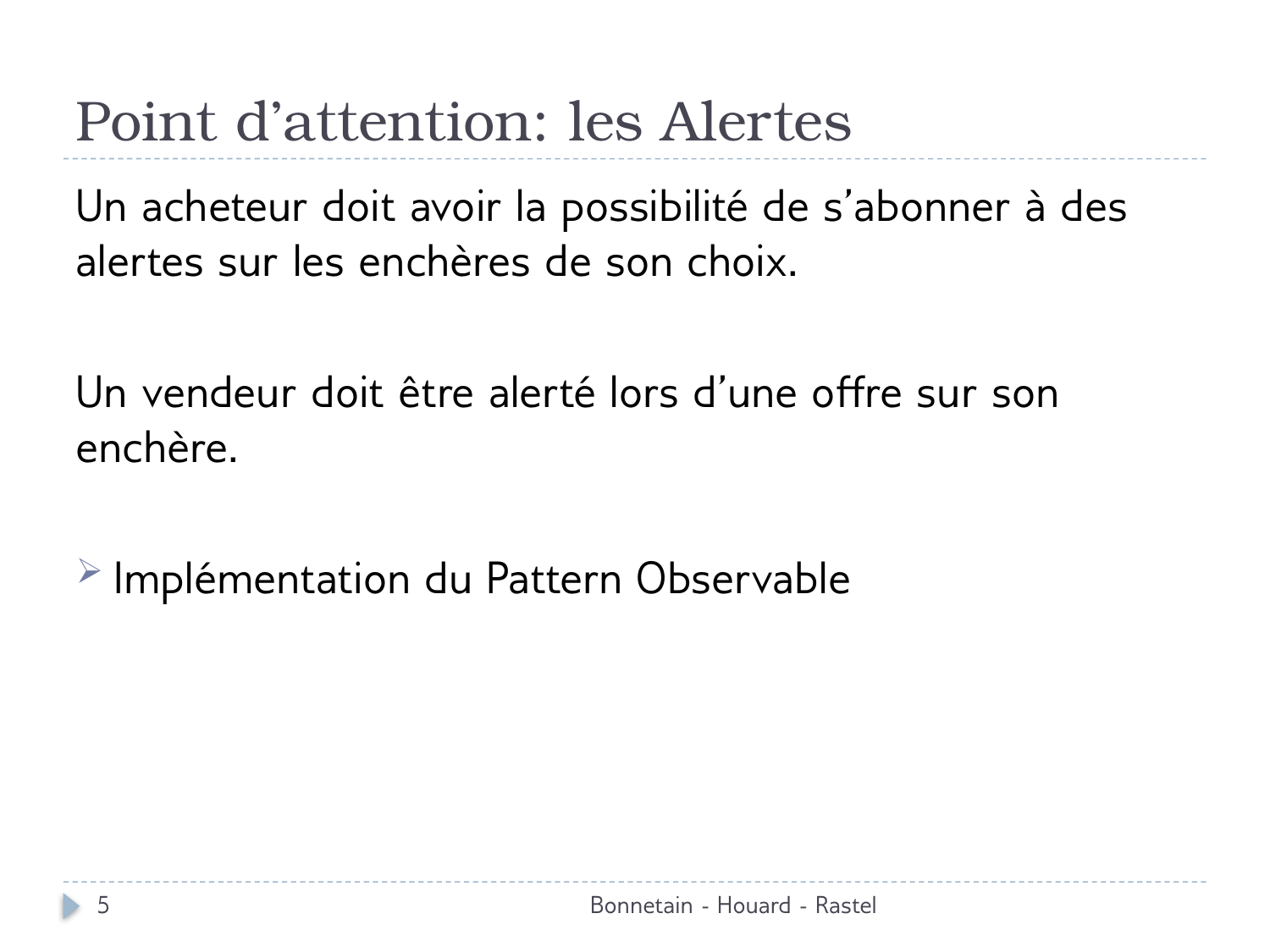

# Point d’attention: les Alertes
Un acheteur doit avoir la possibilité de s’abonner à des alertes sur les enchères de son choix.

Un vendeur doit être alerté lors d’une offre sur son enchère.

Implémentation du Pattern Observable
5
Bonnetain - Houard - Rastel